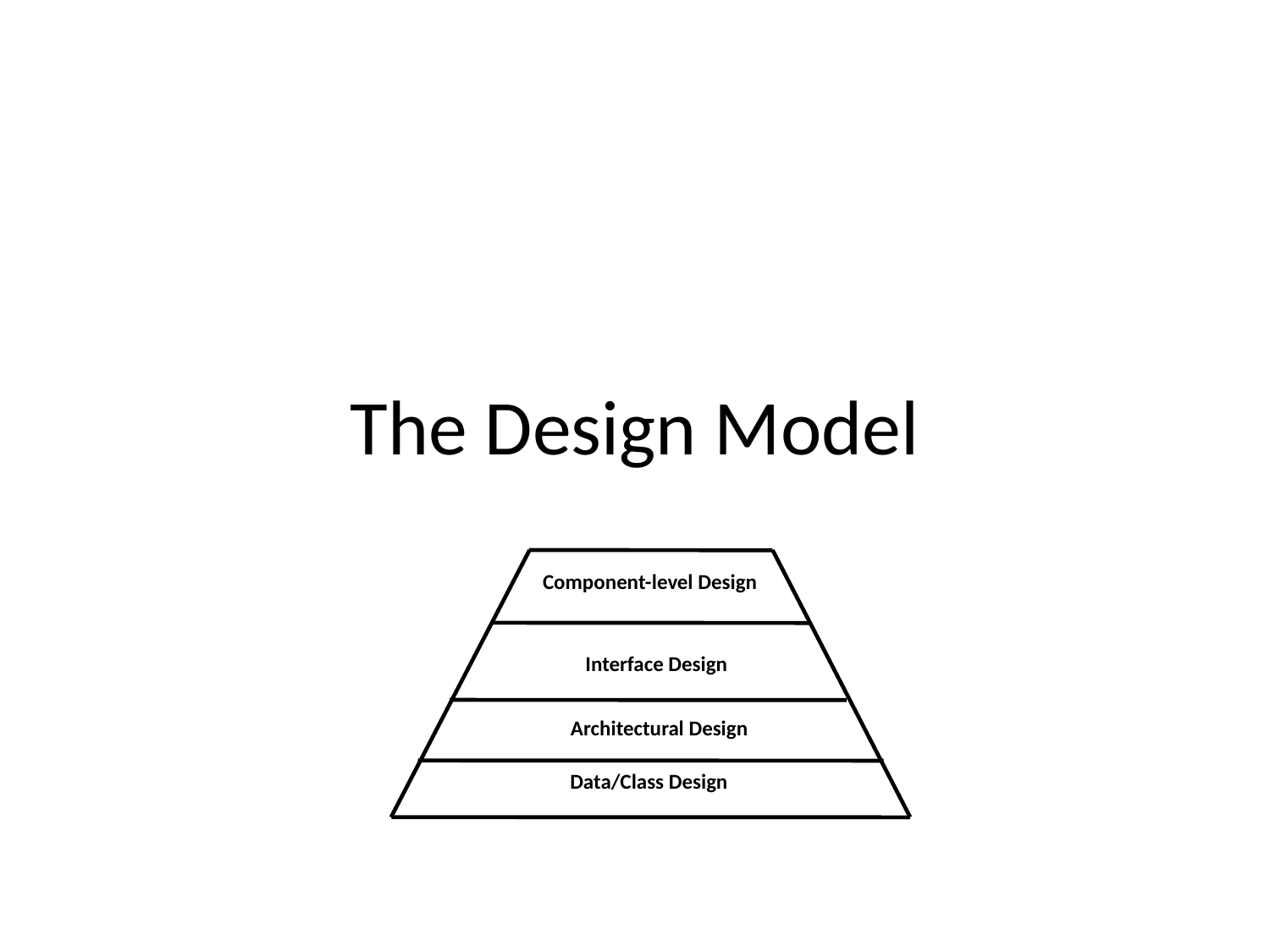

# The Design Model

Component-level Design

Interface Design

Architectural Design

Data/Class Design